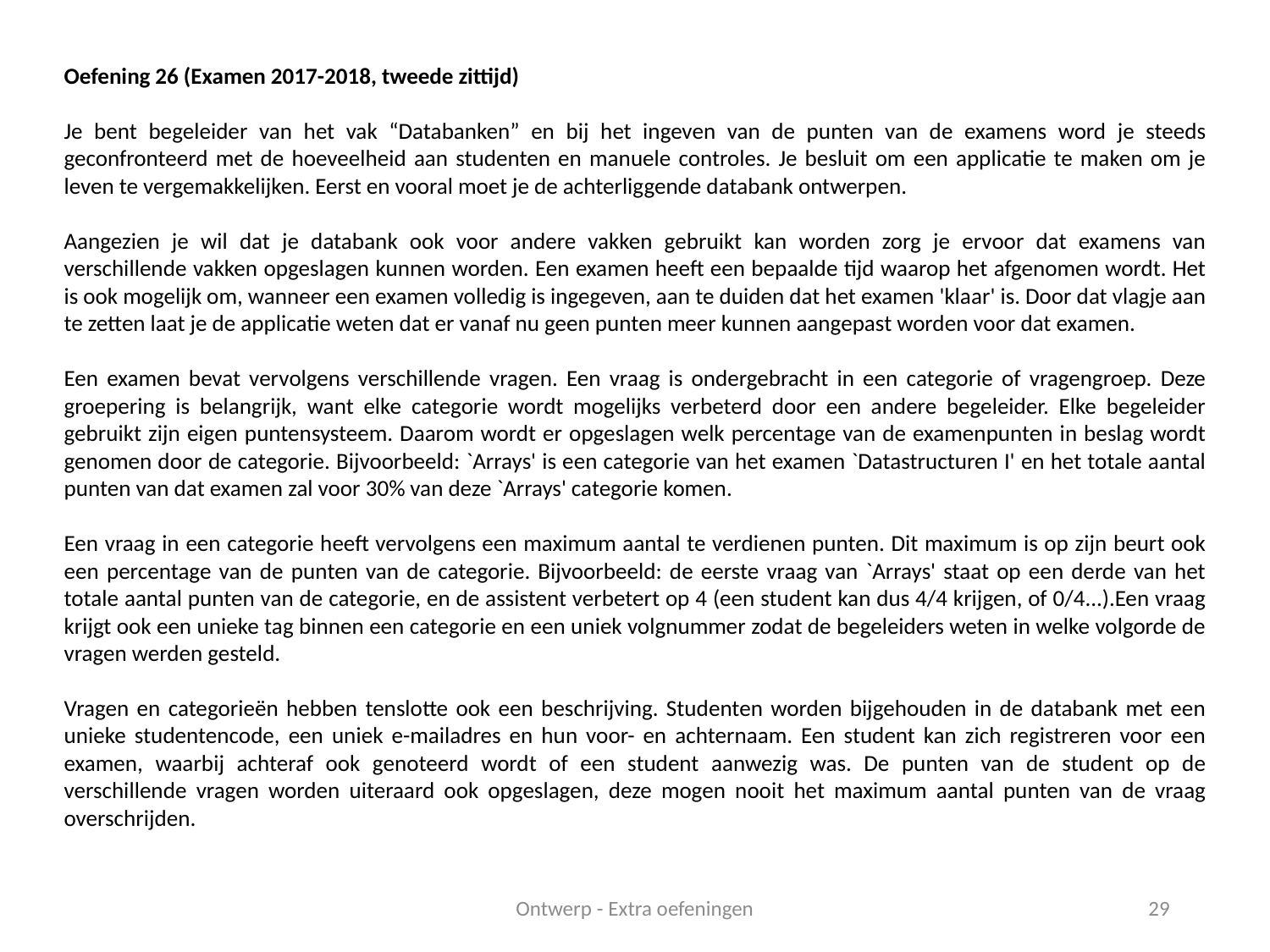

Oefening 26 (Examen 2017-2018, tweede zittijd)

Je bent begeleider van het vak “Databanken” en bij het ingeven van de punten van de examens word je steeds geconfronteerd met de hoeveelheid aan studenten en manuele controles. Je besluit om een applicatie te maken om je leven te vergemakkelijken. Eerst en vooral moet je de achterliggende databank ontwerpen.

Aangezien je wil dat je databank ook voor andere vakken gebruikt kan worden zorg je ervoor dat examens van verschillende vakken opgeslagen kunnen worden. Een examen heeft een bepaalde tijd waarop het afgenomen wordt. Het is ook mogelijk om, wanneer een examen volledig is ingegeven, aan te duiden dat het examen 'klaar' is. Door dat vlagje aan te zetten laat je de applicatie weten dat er vanaf nu geen punten meer kunnen aangepast worden voor dat examen.

Een examen bevat vervolgens verschillende vragen. Een vraag is ondergebracht in een categorie of vragengroep. Deze groepering is belangrijk, want elke categorie wordt mogelijks verbeterd door een andere begeleider. Elke begeleider gebruikt zijn eigen puntensysteem. Daarom wordt er opgeslagen welk percentage van de examenpunten in beslag wordt genomen door de categorie. Bijvoorbeeld: `Arrays' is een categorie van het examen `Datastructuren I' en het totale aantal punten van dat examen zal voor 30% van deze `Arrays' categorie komen.

Een vraag in een categorie heeft vervolgens een maximum aantal te verdienen punten. Dit maximum is op zijn beurt ook een percentage van de punten van de categorie. Bijvoorbeeld: de eerste vraag van `Arrays' staat op een derde van het totale aantal punten van de categorie, en de assistent verbetert op 4 (een student kan dus 4/4 krijgen, of 0/4...).Een vraag krijgt ook een unieke tag binnen een categorie en een uniek volgnummer zodat de begeleiders weten in welke volgorde de vragen werden gesteld.

Vragen en categorieën hebben tenslotte ook een beschrijving. Studenten worden bijgehouden in de databank met een unieke studentencode, een uniek e-mailadres en hun voor- en achternaam. Een student kan zich registreren voor een examen, waarbij achteraf ook genoteerd wordt of een student aanwezig was. De punten van de student op de verschillende vragen worden uiteraard ook opgeslagen, deze mogen nooit het maximum aantal punten van de vraag overschrijden.
Ontwerp - Extra oefeningen
29